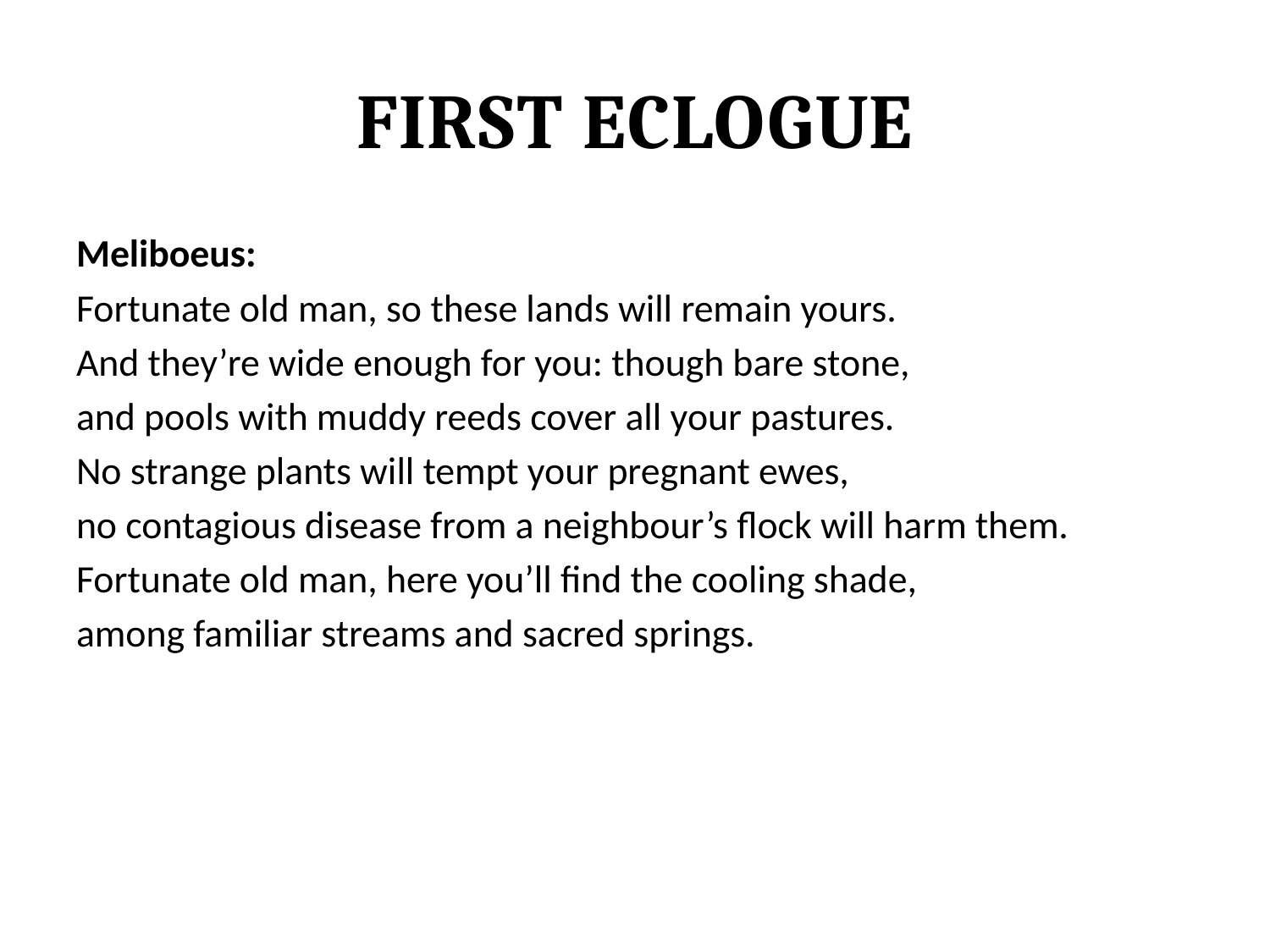

# First Eclogue
Meliboeus:
Fortunate old man, so these lands will remain yours.
And they’re wide enough for you: though bare stone,
and pools with muddy reeds cover all your pastures.
No strange plants will tempt your pregnant ewes,
no contagious disease from a neighbour’s flock will harm them.
Fortunate old man, here you’ll find the cooling shade,
among familiar streams and sacred springs.